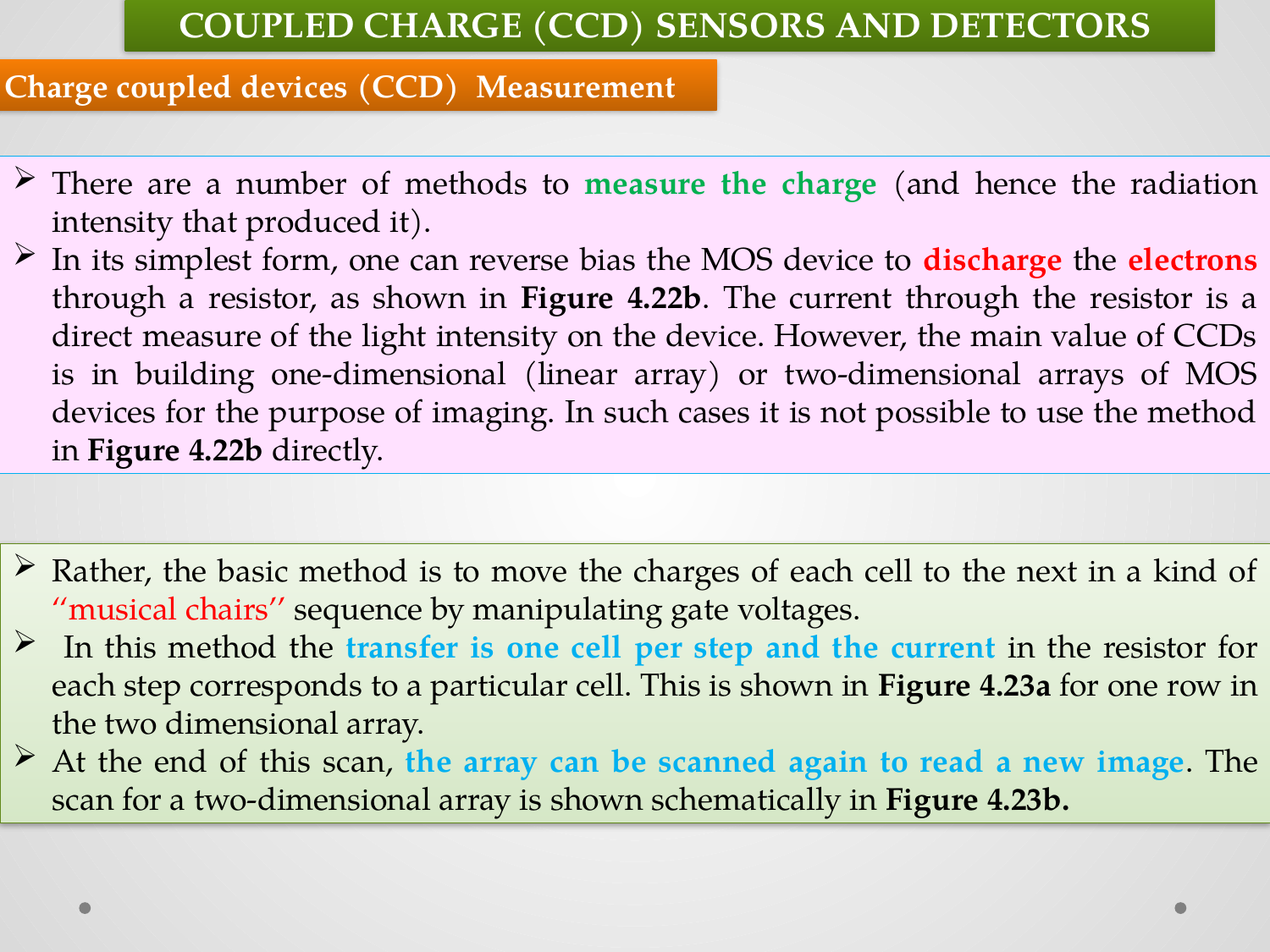

COUPLED CHARGE (CCD) SENSORS AND DETECTORS
Charge coupled devices (CCD)  Measurement
There are a number of methods to measure the charge (and hence the radiation intensity that produced it).
In its simplest form, one can reverse bias the MOS device to discharge the electrons through a resistor, as shown in Figure 4.22b. The current through the resistor is a direct measure of the light intensity on the device. However, the main value of CCDs is in building one-dimensional (linear array) or two-dimensional arrays of MOS devices for the purpose of imaging. In such cases it is not possible to use the method in Figure 4.22b directly.
Rather, the basic method is to move the charges of each cell to the next in a kind of ‘‘musical chairs’’ sequence by manipulating gate voltages.
 In this method the transfer is one cell per step and the current in the resistor for each step corresponds to a particular cell. This is shown in Figure 4.23a for one row in the two dimensional array.
At the end of this scan, the array can be scanned again to read a new image. The scan for a two-dimensional array is shown schematically in Figure 4.23b.